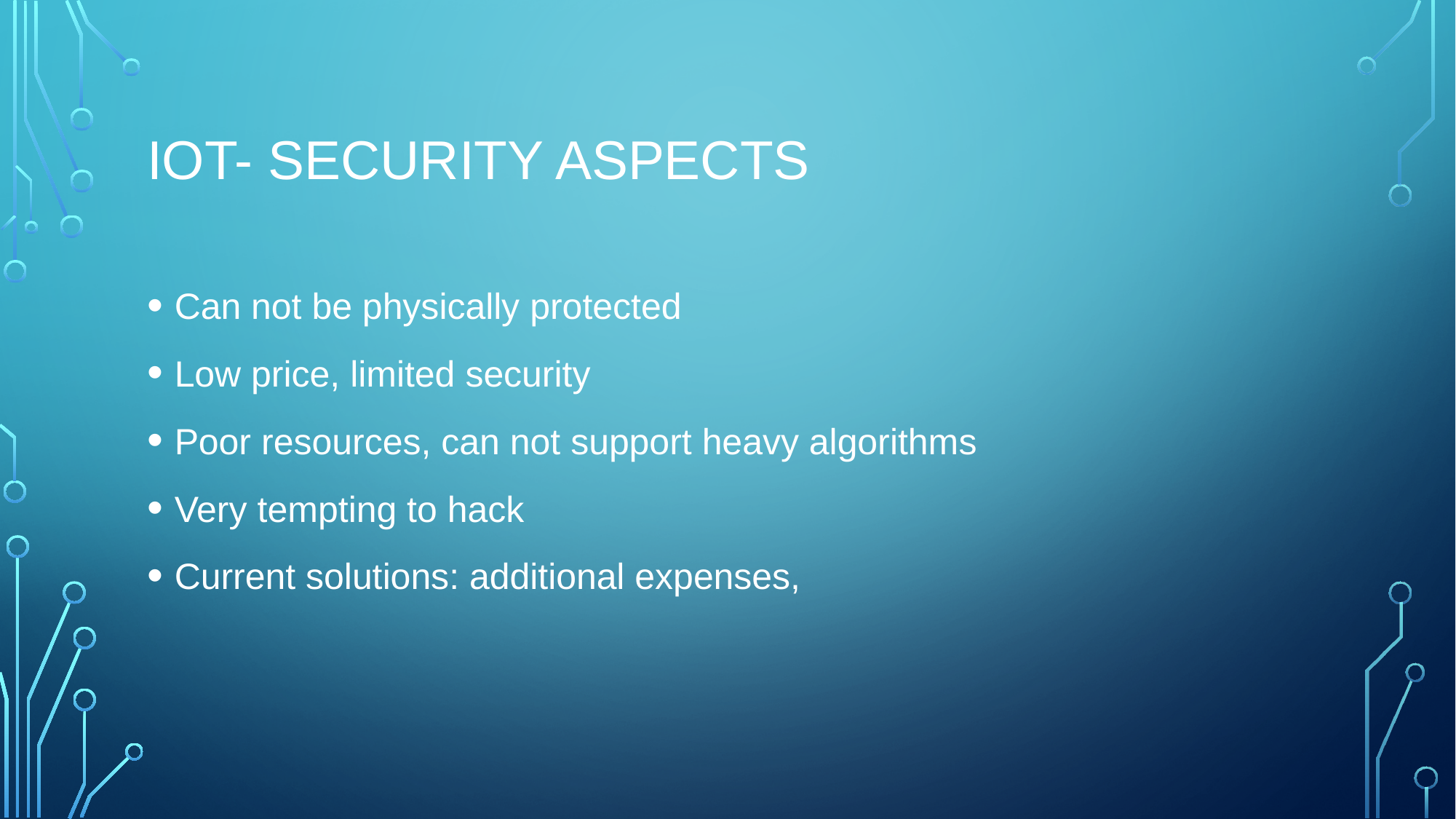

# IOT- security aspects
Can not be physically protected
Low price, limited security
Poor resources, can not support heavy algorithms
Very tempting to hack
Current solutions: additional expenses,